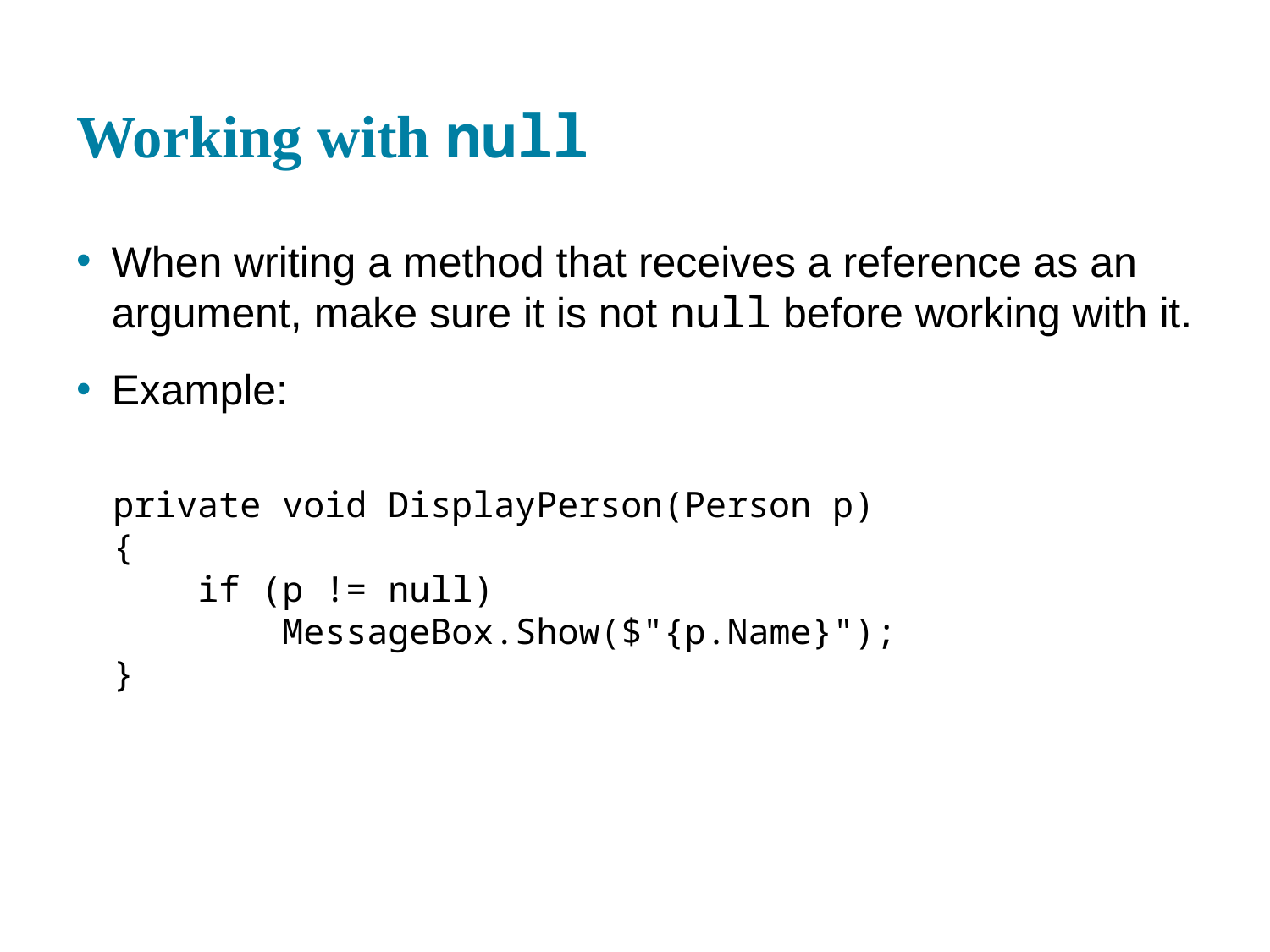

# Working with null
When writing a method that receives a reference as an argument, make sure it is not null before working with it.
Example:
private void DisplayPerson(Person p)
{
    if (p != null)
        MessageBox.Show($"{p.Name}");
}